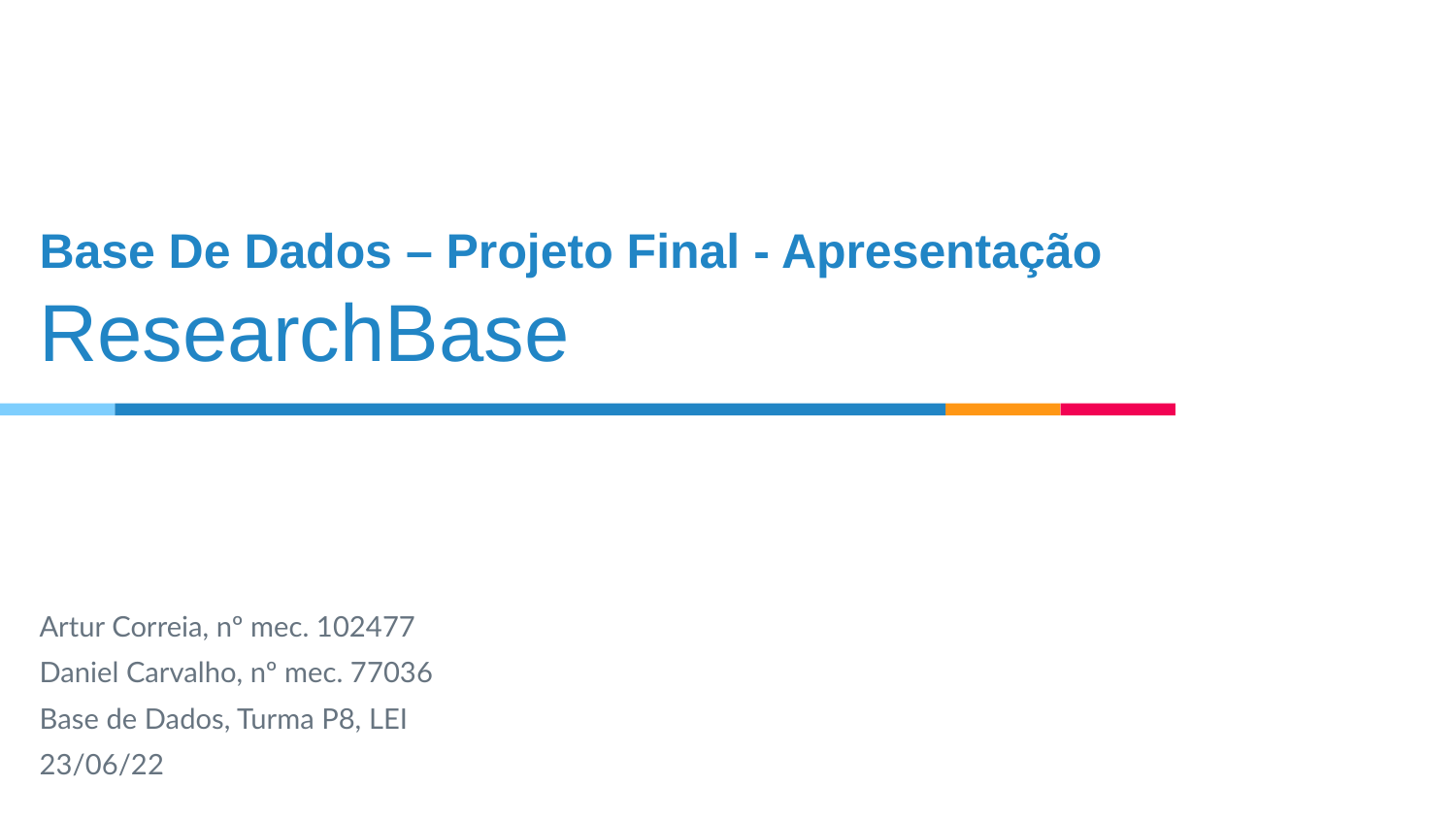

Base De Dados – Projeto Final - Apresentação
# ResearchBase

Artur Correia, nº mec. 102477
Daniel Carvalho, nº mec. 77036
Base de Dados, Turma P8, LEI
23/06/22